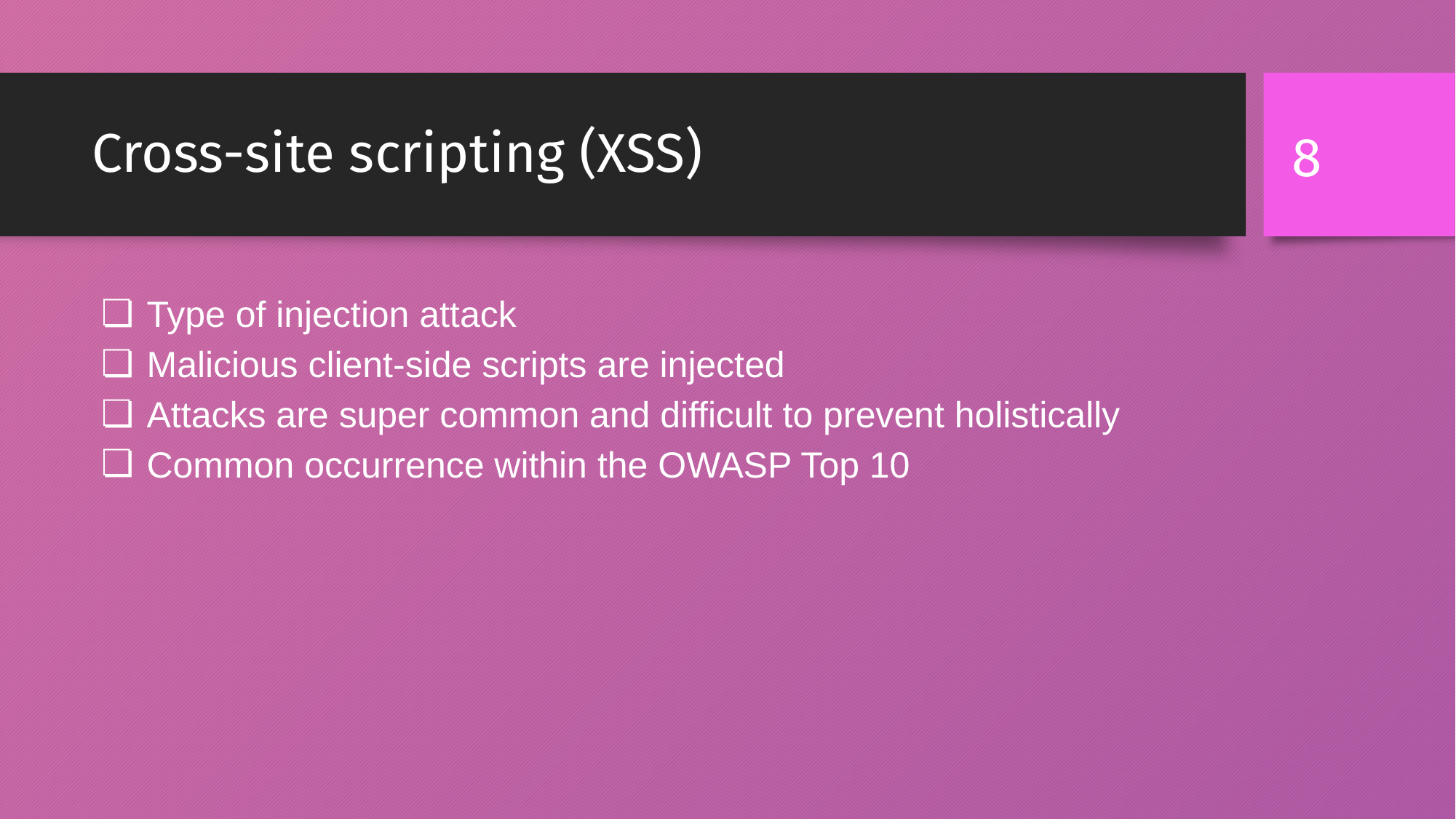

8
# Cross-site scripting (XSS)
Type of injection attack
Malicious client-side scripts are injected
Attacks are super common and difficult to prevent holistically
Common occurrence within the OWASP Top 10